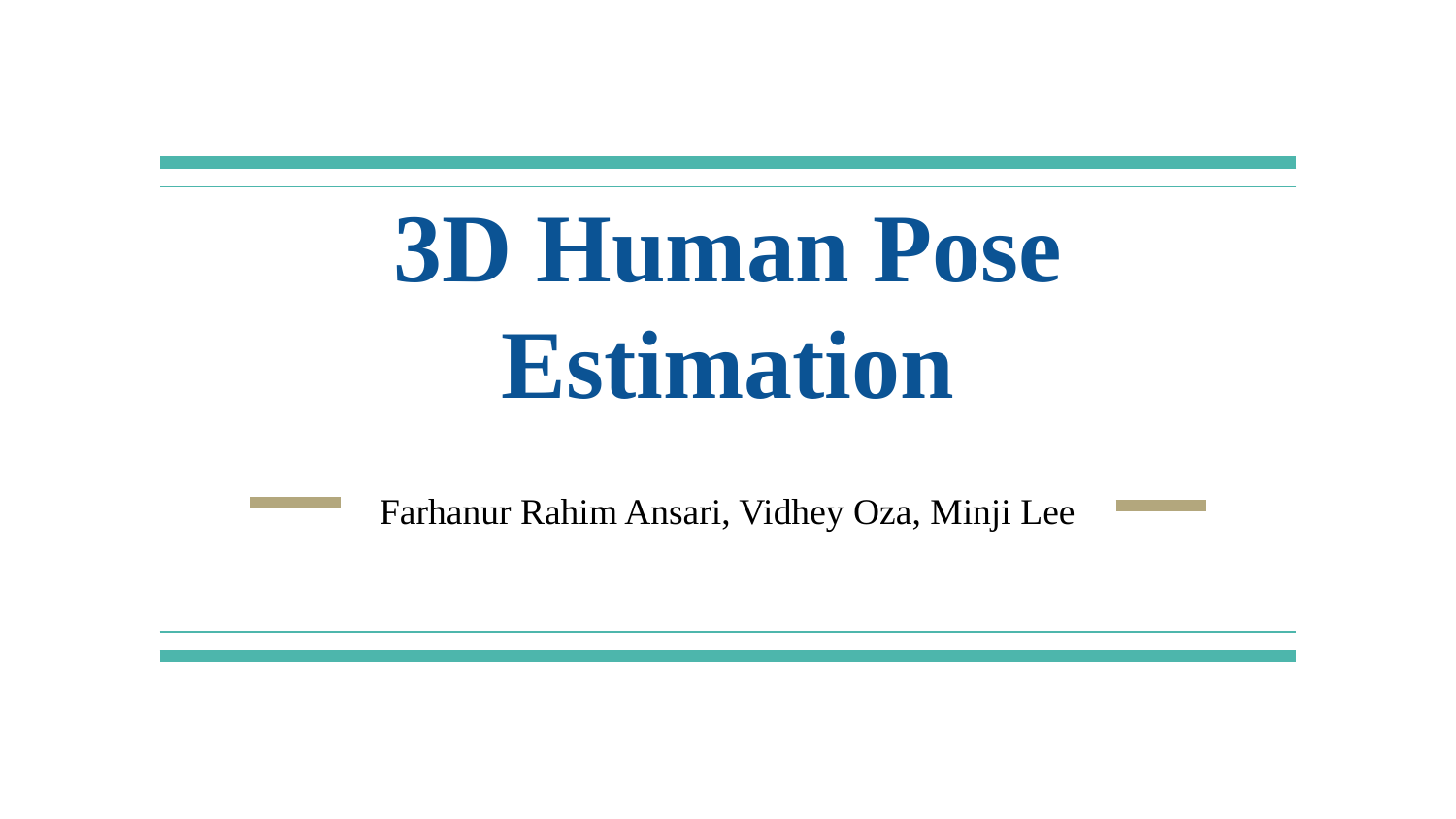

# 3D Human Pose Estimation
Farhanur Rahim Ansari, Vidhey Oza, Minji Lee